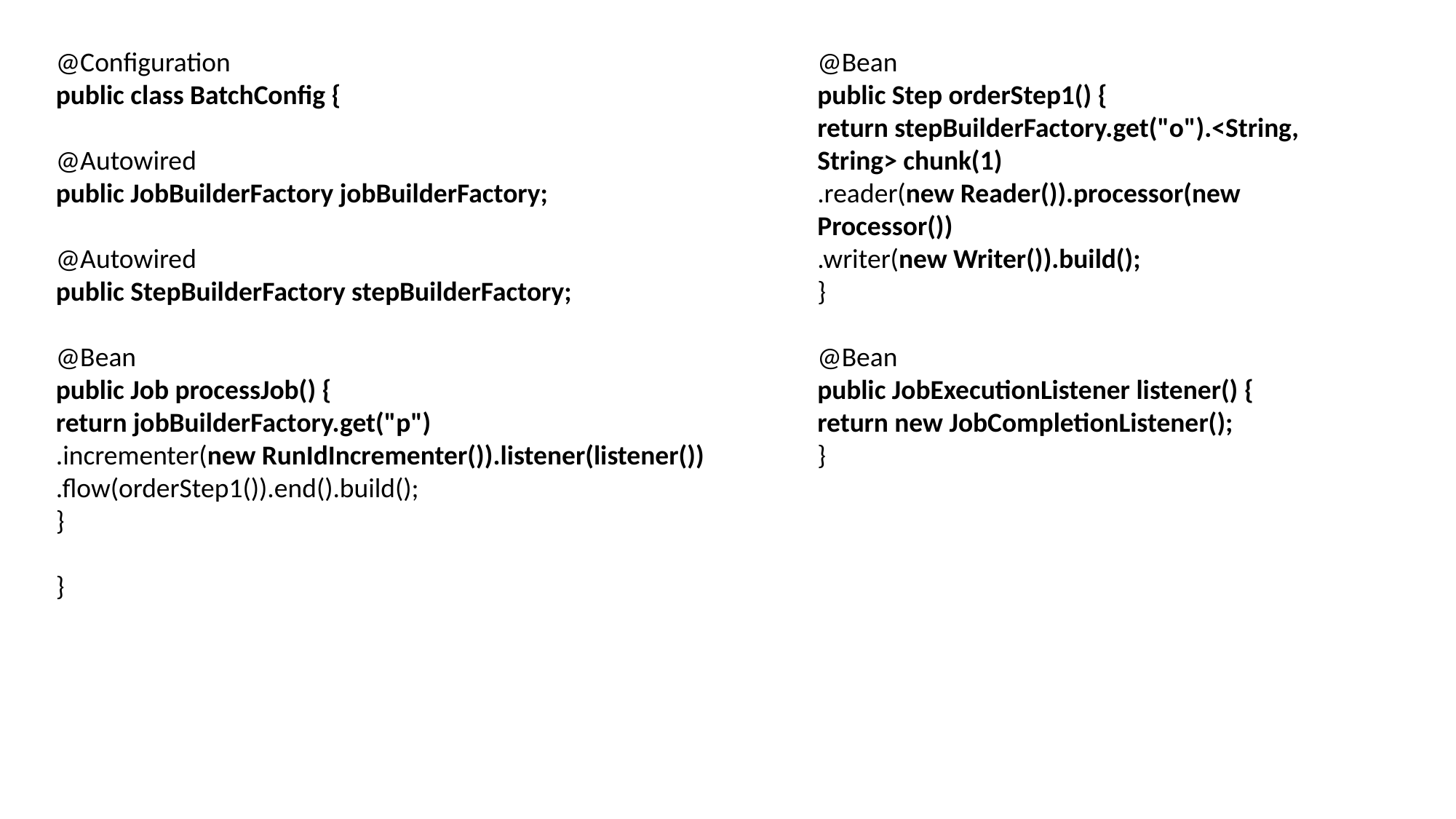

@Configuration
public class BatchConfig {

@Autowired
public JobBuilderFactory jobBuilderFactory;

@Autowired
public StepBuilderFactory stepBuilderFactory;

@Bean
public Job processJob() {
return jobBuilderFactory.get("p")
.incrementer(new RunIdIncrementer()).listener(listener())
.flow(orderStep1()).end().build();
}

}

@Bean
public Step orderStep1() {
return stepBuilderFactory.get("o").<String, String> chunk(1)
.reader(new Reader()).processor(new Processor())
.writer(new Writer()).build();
}

@Bean
public JobExecutionListener listener() {
return new JobCompletionListener();
}